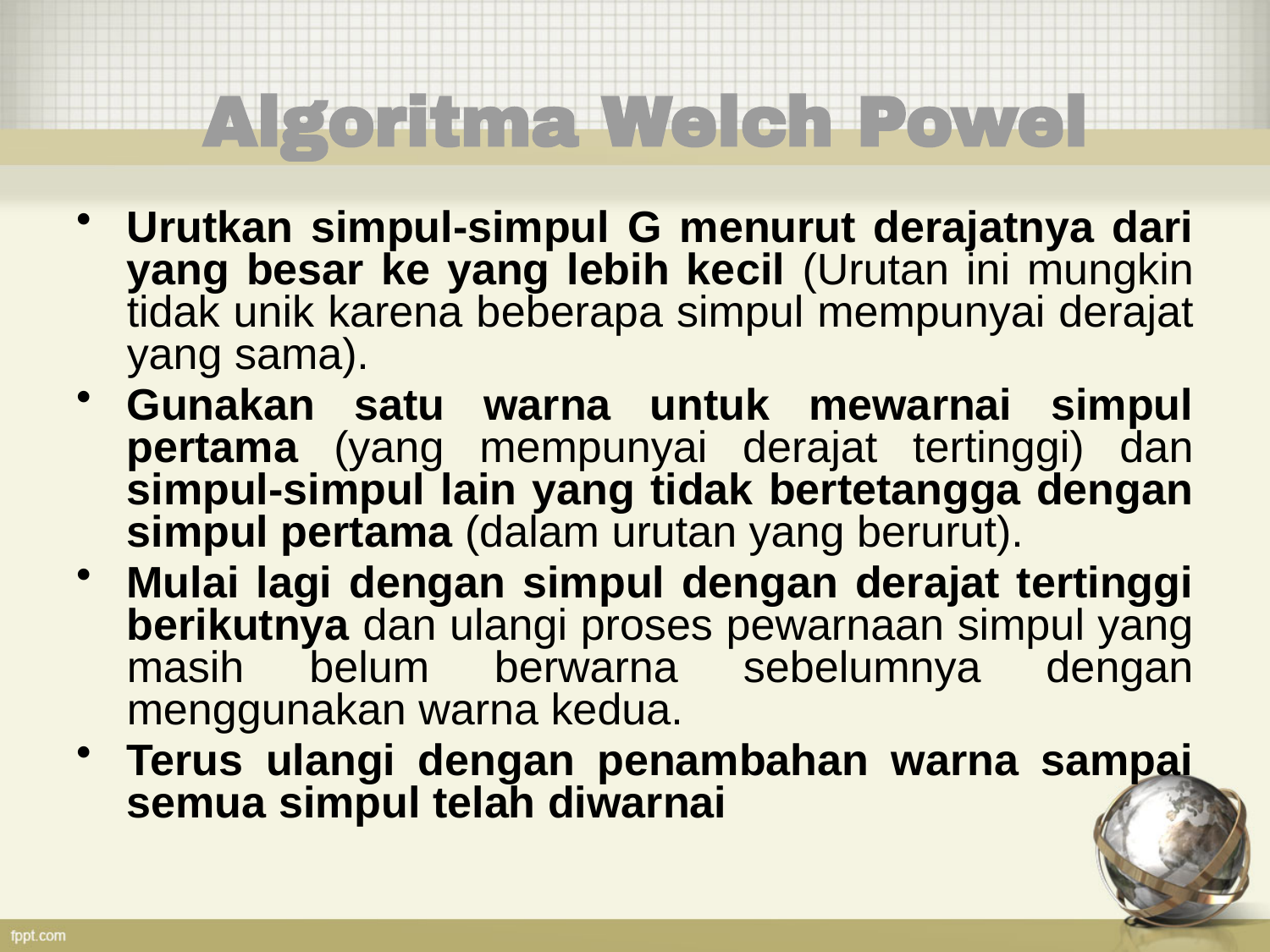

# Algoritma Welch Powel
Urutkan simpul-simpul G menurut derajatnya dari yang besar ke yang lebih kecil (Urutan ini mungkin tidak unik karena beberapa simpul mempunyai derajat yang sama).
Gunakan satu warna untuk mewarnai simpul pertama (yang mempunyai derajat tertinggi) dan simpul-simpul lain yang tidak bertetangga dengan simpul pertama (dalam urutan yang berurut).
Mulai lagi dengan simpul dengan derajat tertinggi berikutnya dan ulangi proses pewarnaan simpul yang masih belum berwarna sebelumnya dengan menggunakan warna kedua.
Terus ulangi dengan penambahan warna sampai semua simpul telah diwarnai